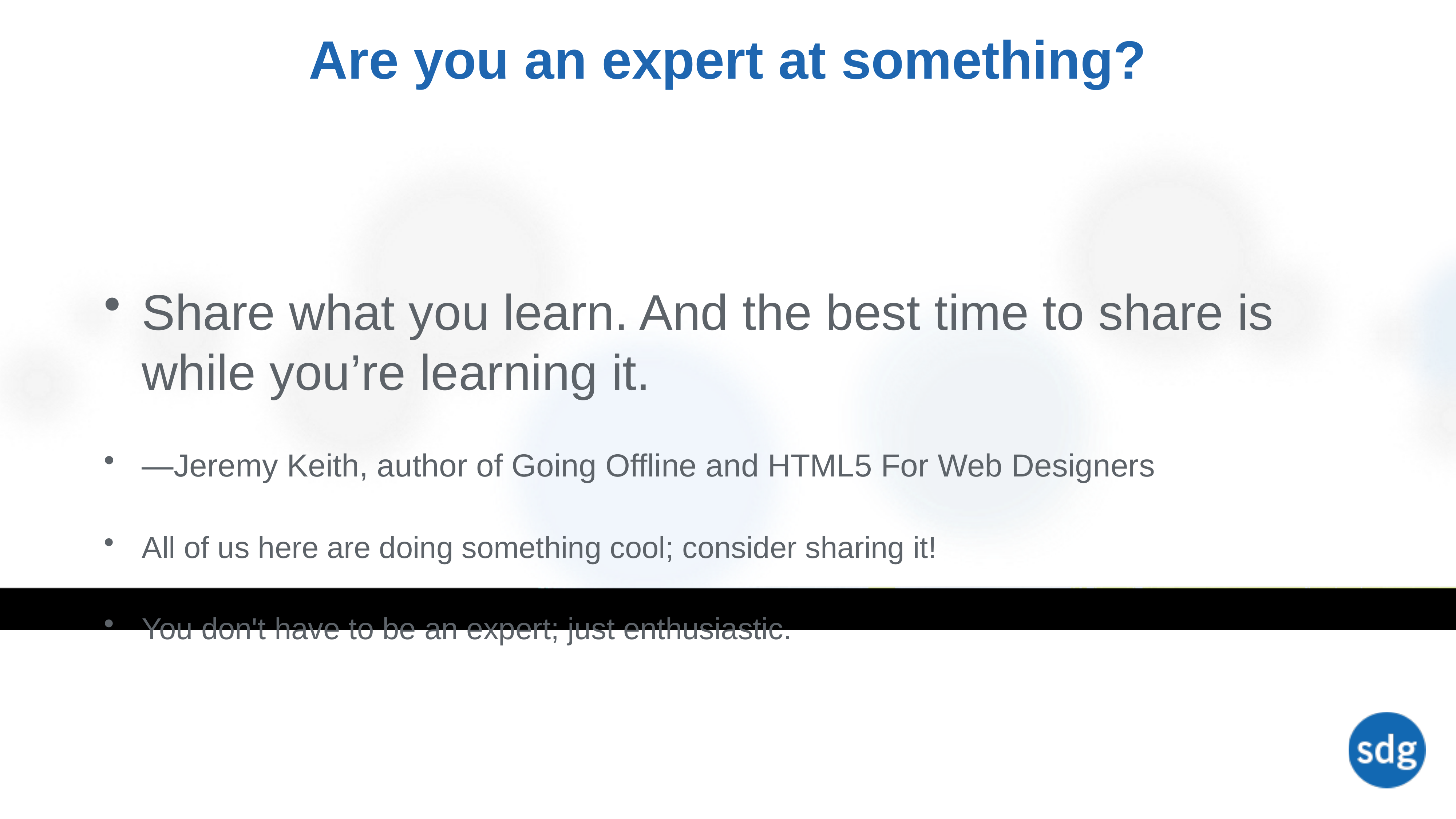

# Are you an expert at something?
Share what you learn. And the best time to share is while you’re learning it.
—Jeremy Keith, author of Going Offline and HTML5 For Web Designers
All of us here are doing something cool; consider sharing it!
You don't have to be an expert; just enthusiastic.